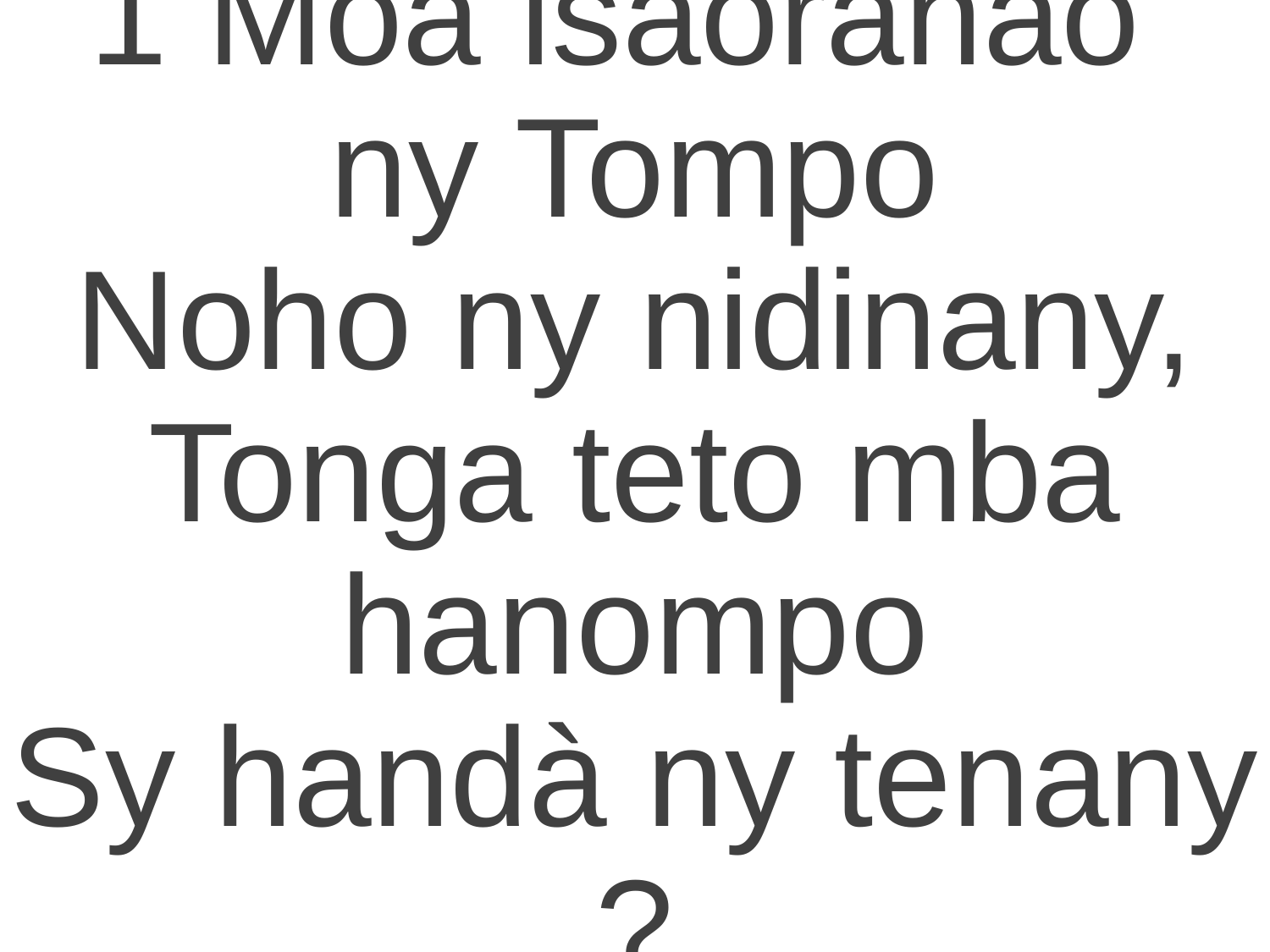

1 Moa isaoranao
ny Tompo
Noho ny nidinany,
Tonga teto mba hanompo
Sy handà ny tenany ?